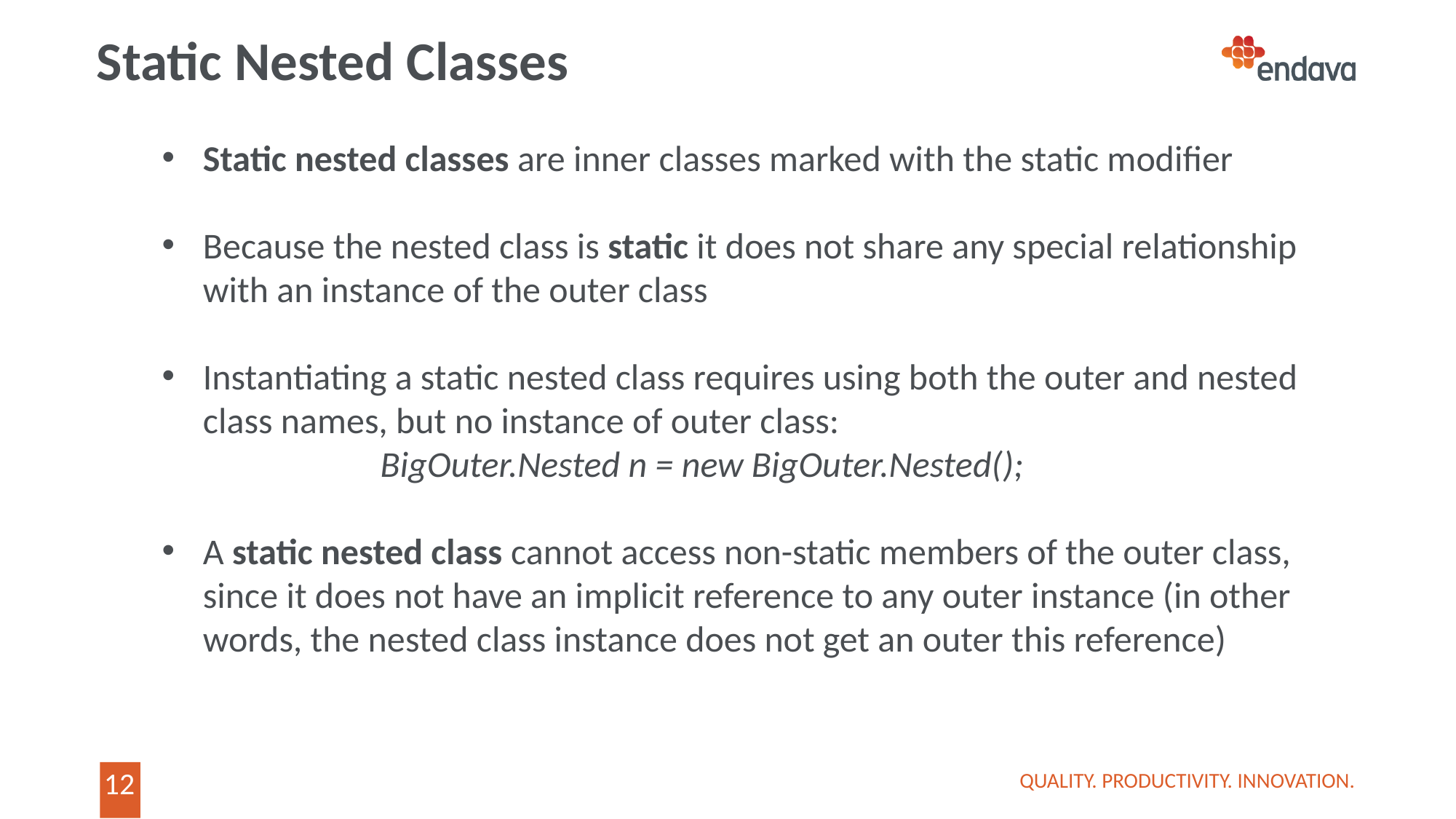

# Static Nested Classes
Static nested classes are inner classes marked with the static modifier

Because the nested class is static it does not share any special relationship with an instance of the outer class

Instantiating a static nested class requires using both the outer and nested class names, but no instance of outer class:
		BigOuter.Nested n = new BigOuter.Nested();

A static nested class cannot access non-static members of the outer class, since it does not have an implicit reference to any outer instance (in other words, the nested class instance does not get an outer this reference)
QUALITY. PRODUCTIVITY. INNOVATION.